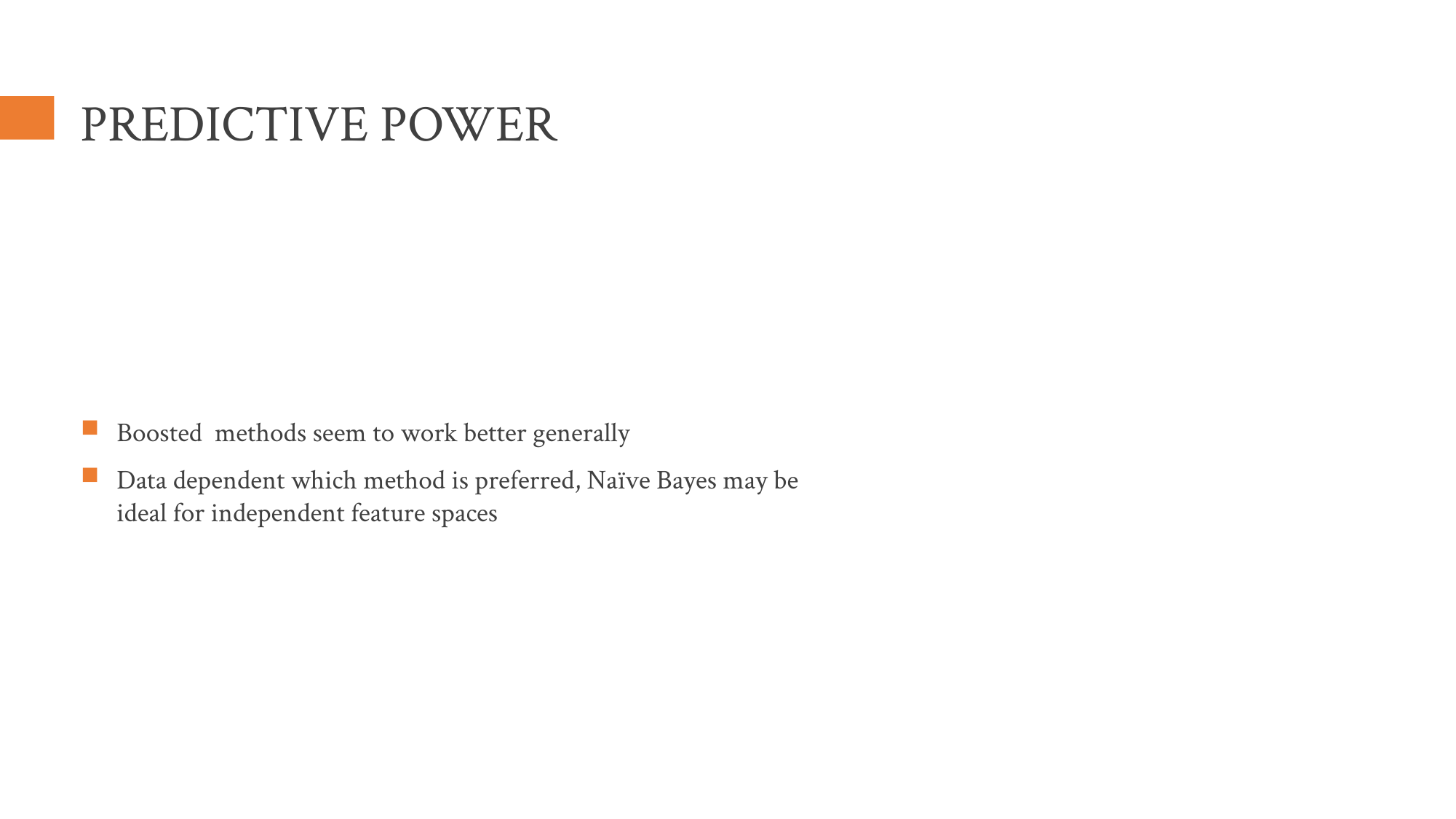

# Predictive Power
Boosted  methods seem to work better generally
Data dependent which method is preferred, Naïve Bayes may be ideal for independent feature spaces